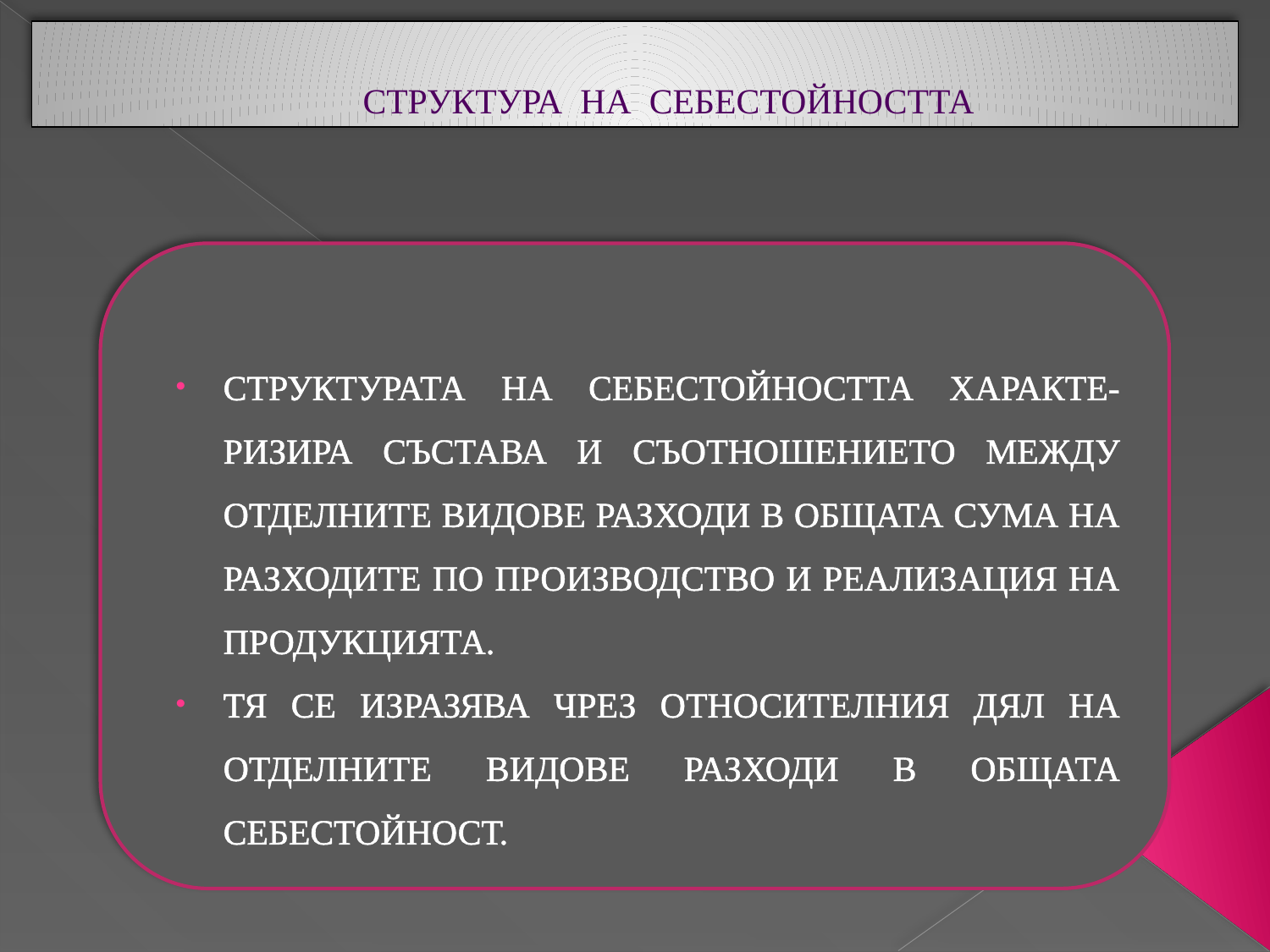

# СТРУКТУРА  НА  СЕБЕСТОЙНОСТТА

Структурата на себестойността характе-ризира състава и съотношението между отделните видове разходи в общата сума на разходите по производство и реализация на продукцията.
Тя се изразява чрез относителния дял на отделните видове разходи в общата себестойност.